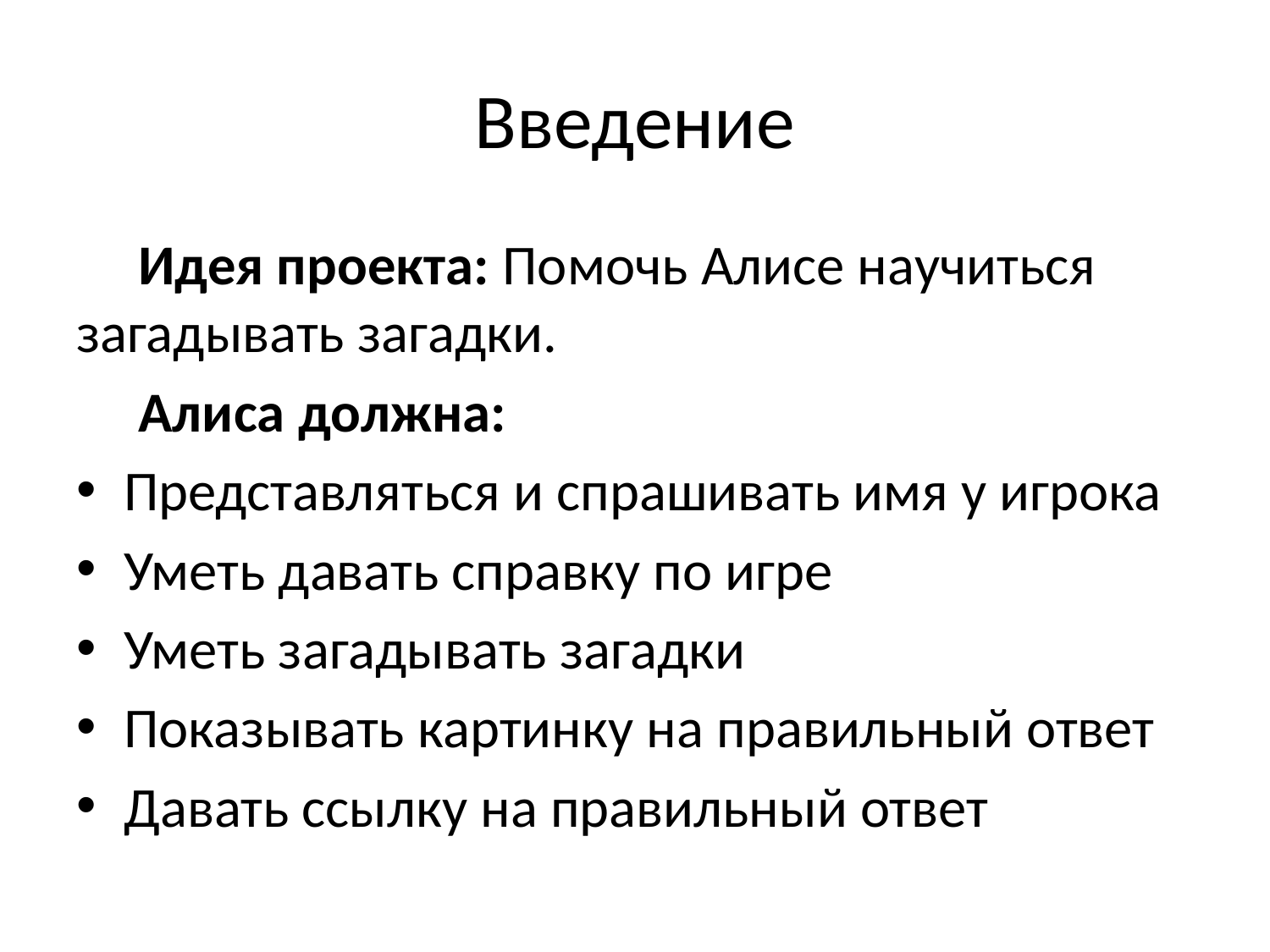

# Введение
Идея проекта: Помочь Алисе научиться загадывать загадки.
Алиса должна:
Представляться и спрашивать имя у игрока
Уметь давать справку по игре
Уметь загадывать загадки
Показывать картинку на правильный ответ
Давать ссылку на правильный ответ